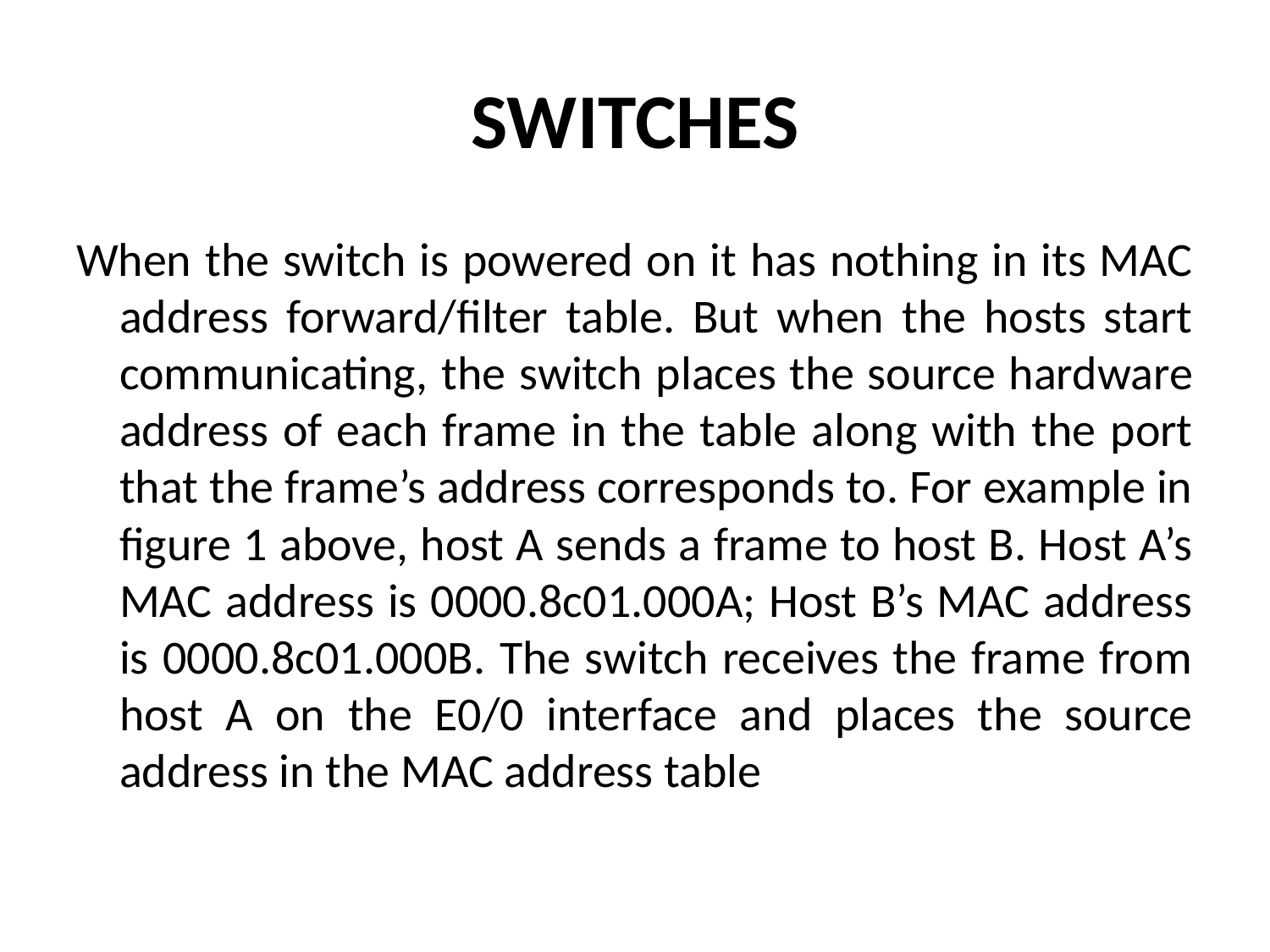

# SWITCHES
When the switch is powered on it has nothing in its MAC address forward/filter table. But when the hosts start communicating, the switch places the source hardware address of each frame in the table along with the port that the frame’s address corresponds to. For example in figure 1 above, host A sends a frame to host B. Host A’s MAC address is 0000.8c01.000A; Host B’s MAC address is 0000.8c01.000B. The switch receives the frame from host A on the E0/0 interface and places the source address in the MAC address table